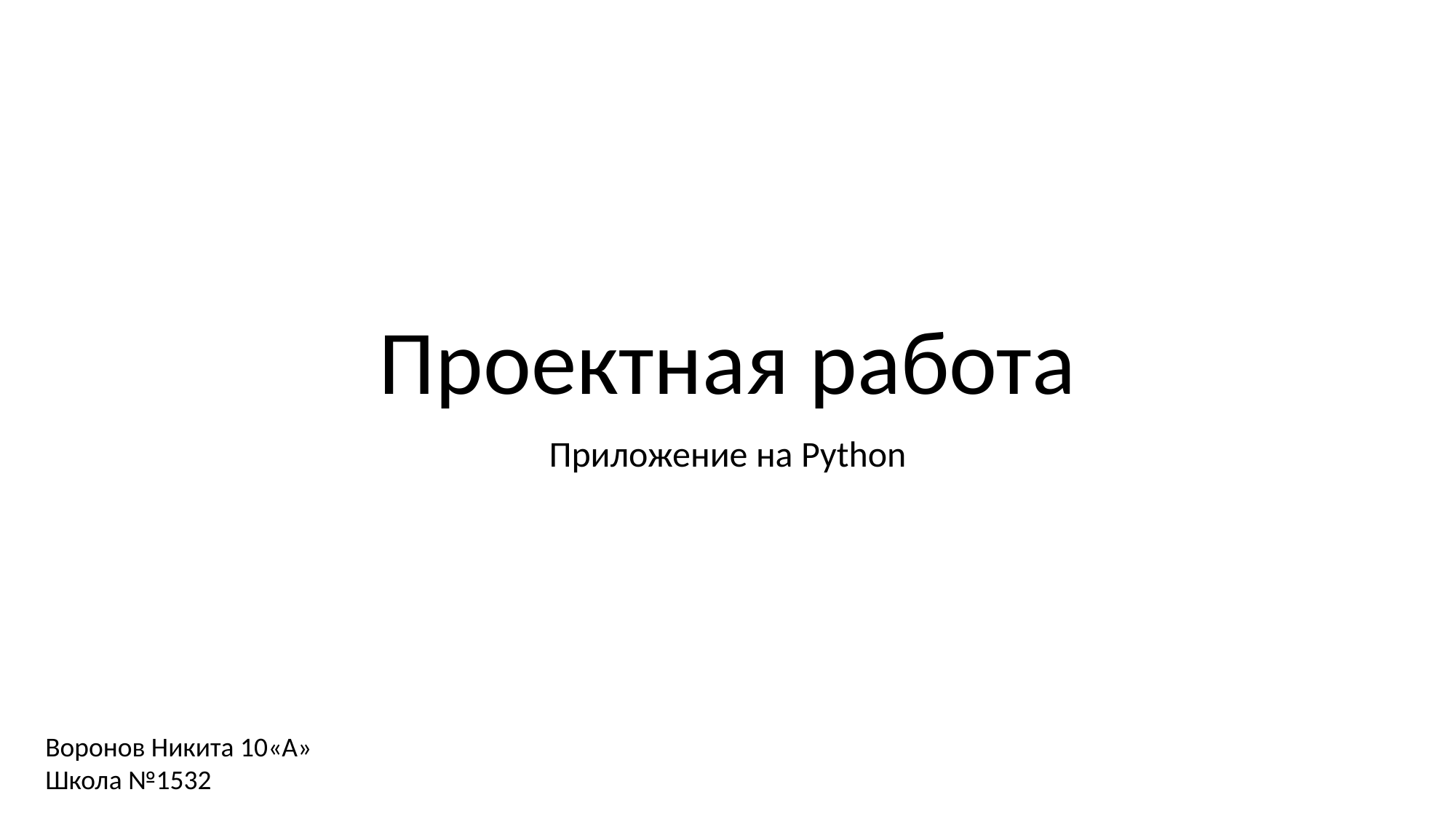

# Проектная работа
Приложение на Python
Воронов Никита 10«А»
Школа №1532